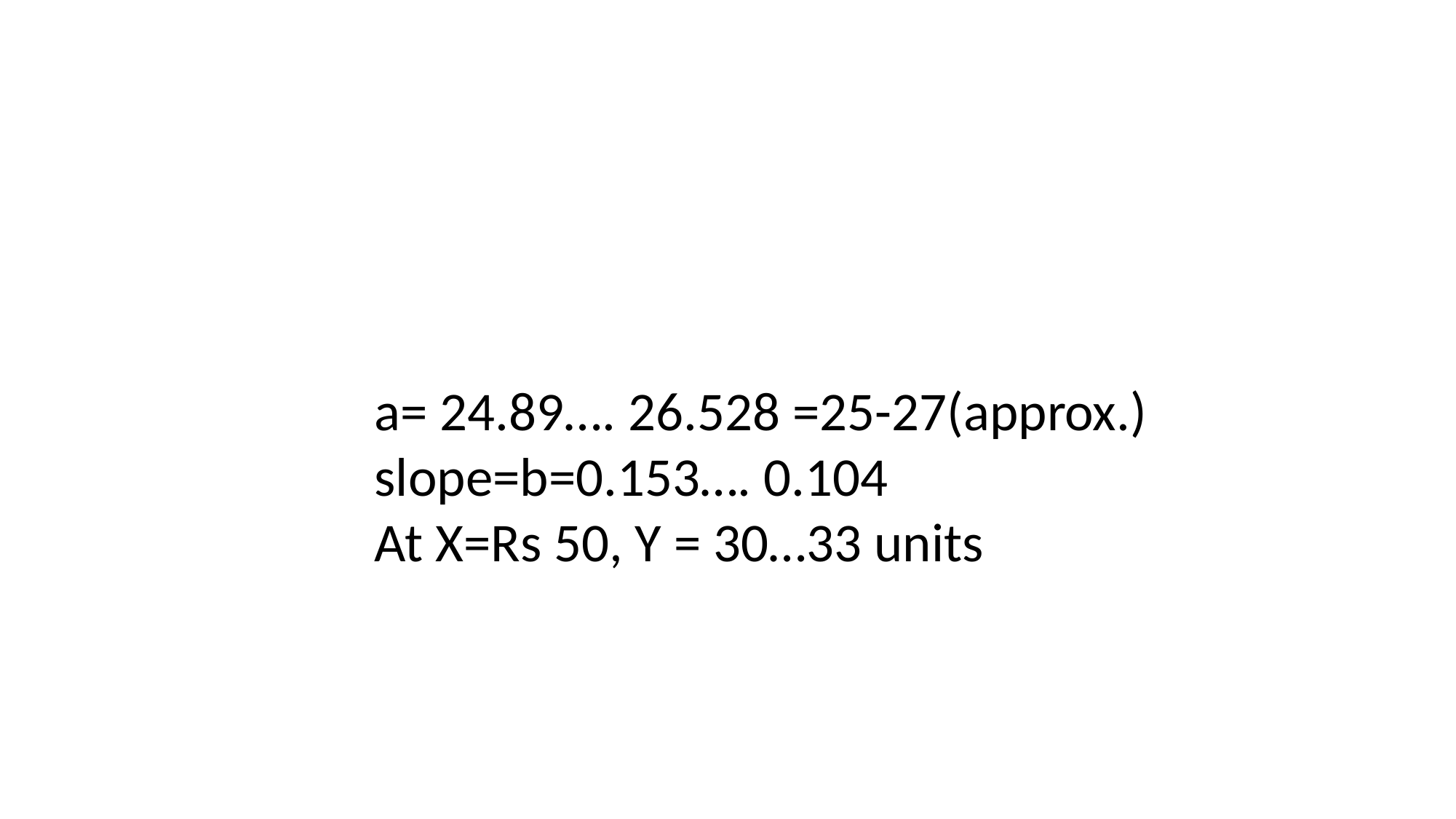

a= 24.89…. 26.528 =25-27(approx.)
slope=b=0.153…. 0.104
At X=Rs 50, Y = 30…33 units